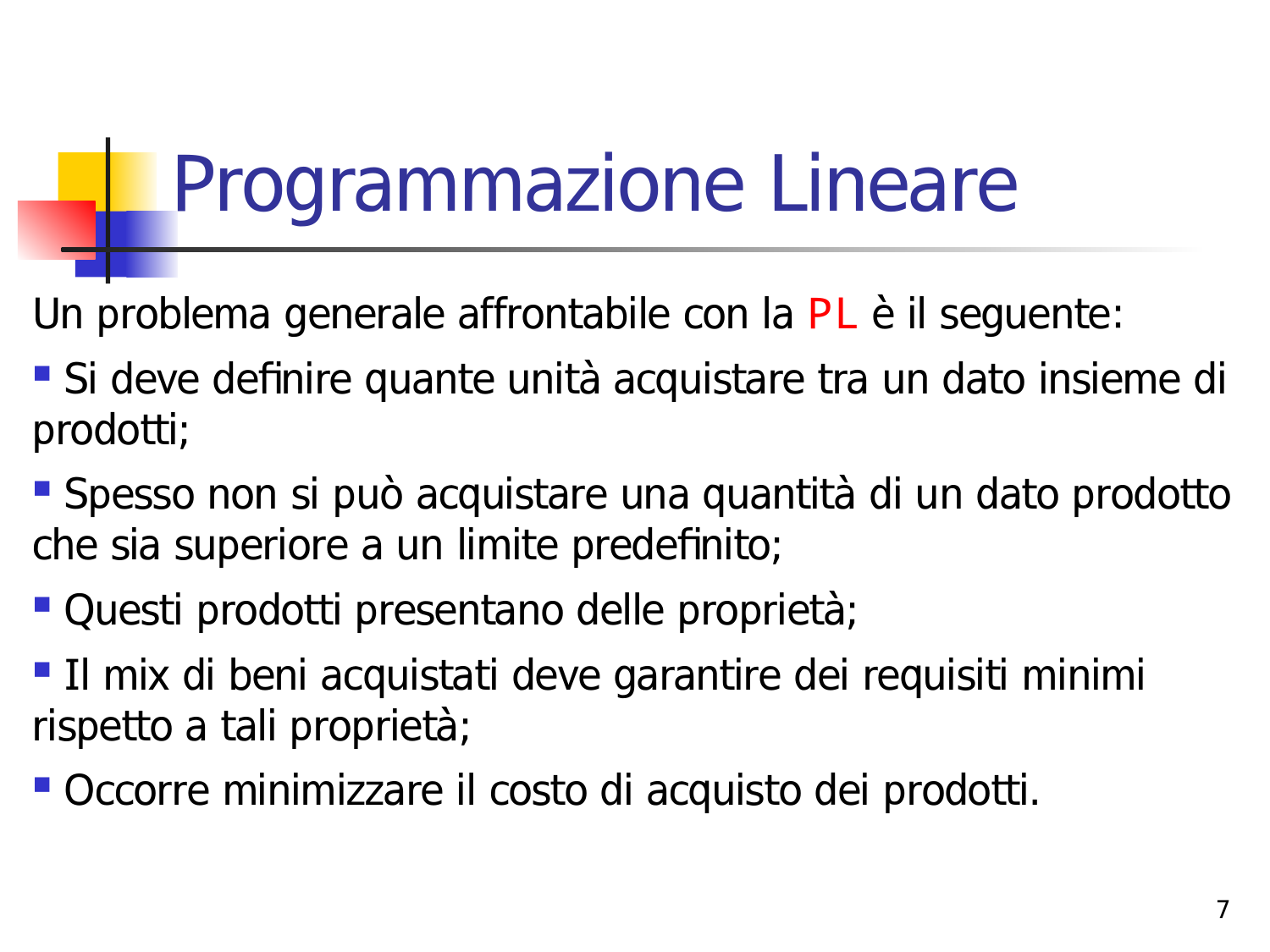

# Programmazione Lineare
Un problema generale affrontabile con la PL è il seguente:
 Si deve definire quante unità acquistare tra un dato insieme di prodotti;
 Spesso non si può acquistare una quantità di un dato prodotto che sia superiore a un limite predefinito;
 Questi prodotti presentano delle proprietà;
 Il mix di beni acquistati deve garantire dei requisiti minimi rispetto a tali proprietà;
 Occorre minimizzare il costo di acquisto dei prodotti.
7